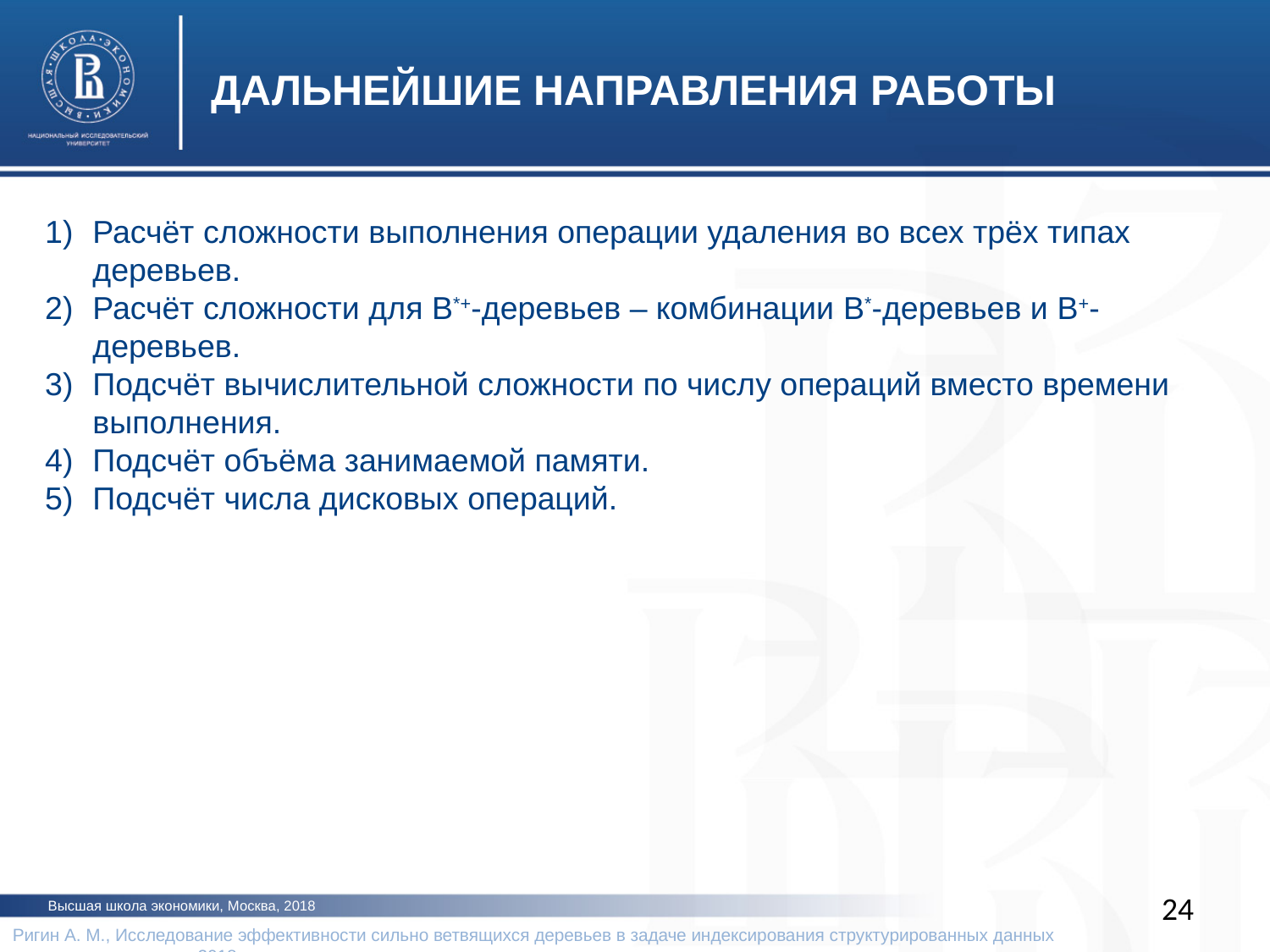

ДАЛЬНЕЙШИЕ НАПРАВЛЕНИЯ РАБОТЫ
Расчёт сложности выполнения операции удаления во всех трёх типах деревьев.
Расчёт сложности для B*+-деревьев – комбинации B*-деревьев и B+-деревьев.
Подсчёт вычислительной сложности по числу операций вместо времени выполнения.
Подсчёт объёма занимаемой памяти.
Подсчёт числа дисковых операций.
24
Высшая школа экономики, Москва, 2018
Ригин А. М., Исследование эффективности сильно ветвящихся деревьев в задаче индексирования структурированных данных 		            2018